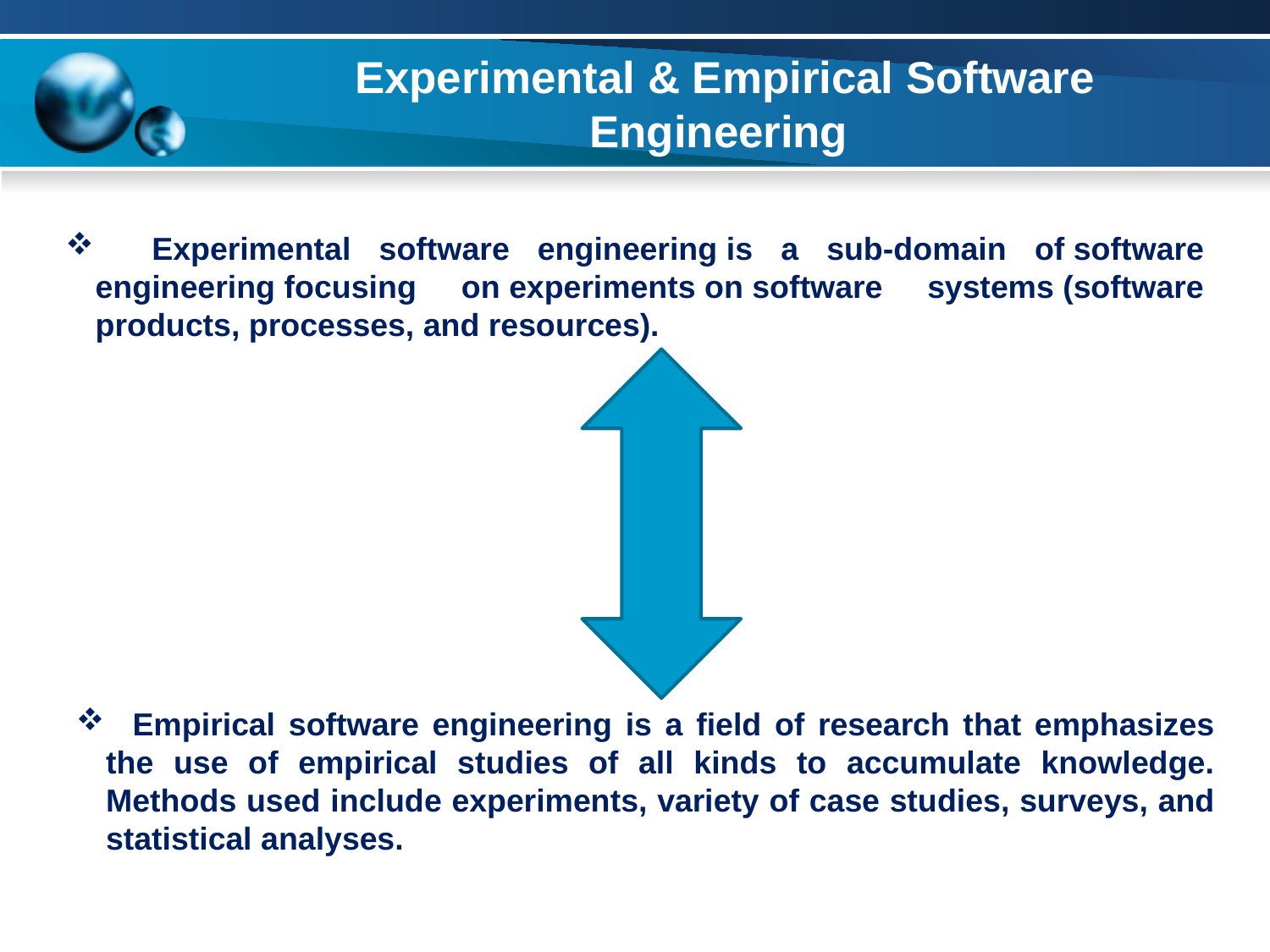

# Experimental & Empirical Software Engineering
  Experimental software engineering is a sub-domain of software engineering focusing on experiments on software systems (software products, processes, and resources).
Text
Text
Text

Text
  Empirical software engineering is a field of research that emphasizes the use of empirical studies of all kinds to accumulate knowledge. Methods used include experiments, variety of case studies, surveys, and statistical analyses.